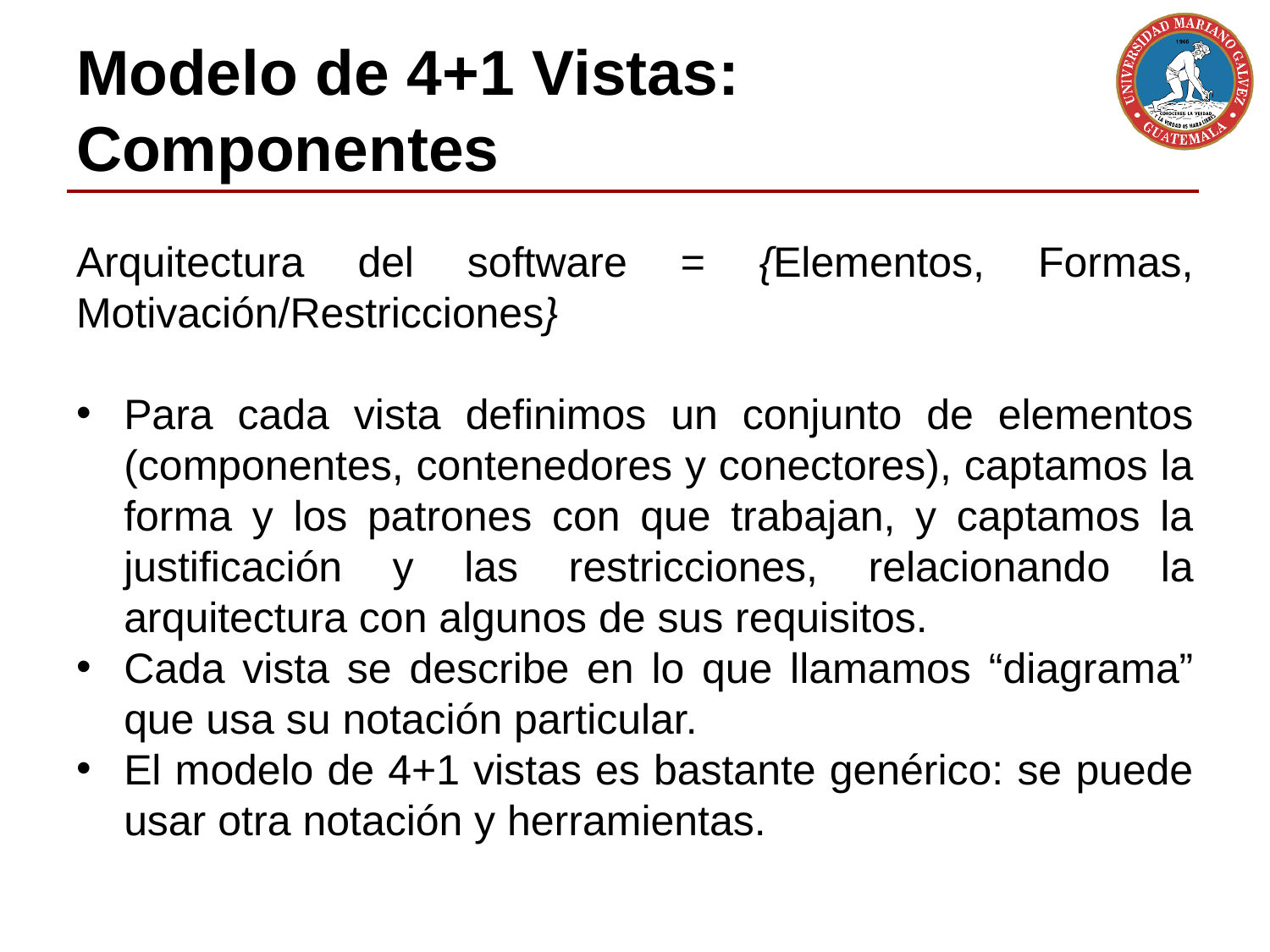

# Modelo de 4+1 Vistas: Componentes
Arquitectura del software = {Elementos, Formas, Motivación/Restricciones}

Para cada vista definimos un conjunto de elementos (componentes, contenedores y conectores), captamos la forma y los patrones con que trabajan, y captamos la justificación y las restricciones, relacionando la arquitectura con algunos de sus requisitos.
Cada vista se describe en lo que llamamos “diagrama” que usa su notación particular.
El modelo de 4+1 vistas es bastante genérico: se puede usar otra notación y herramientas.